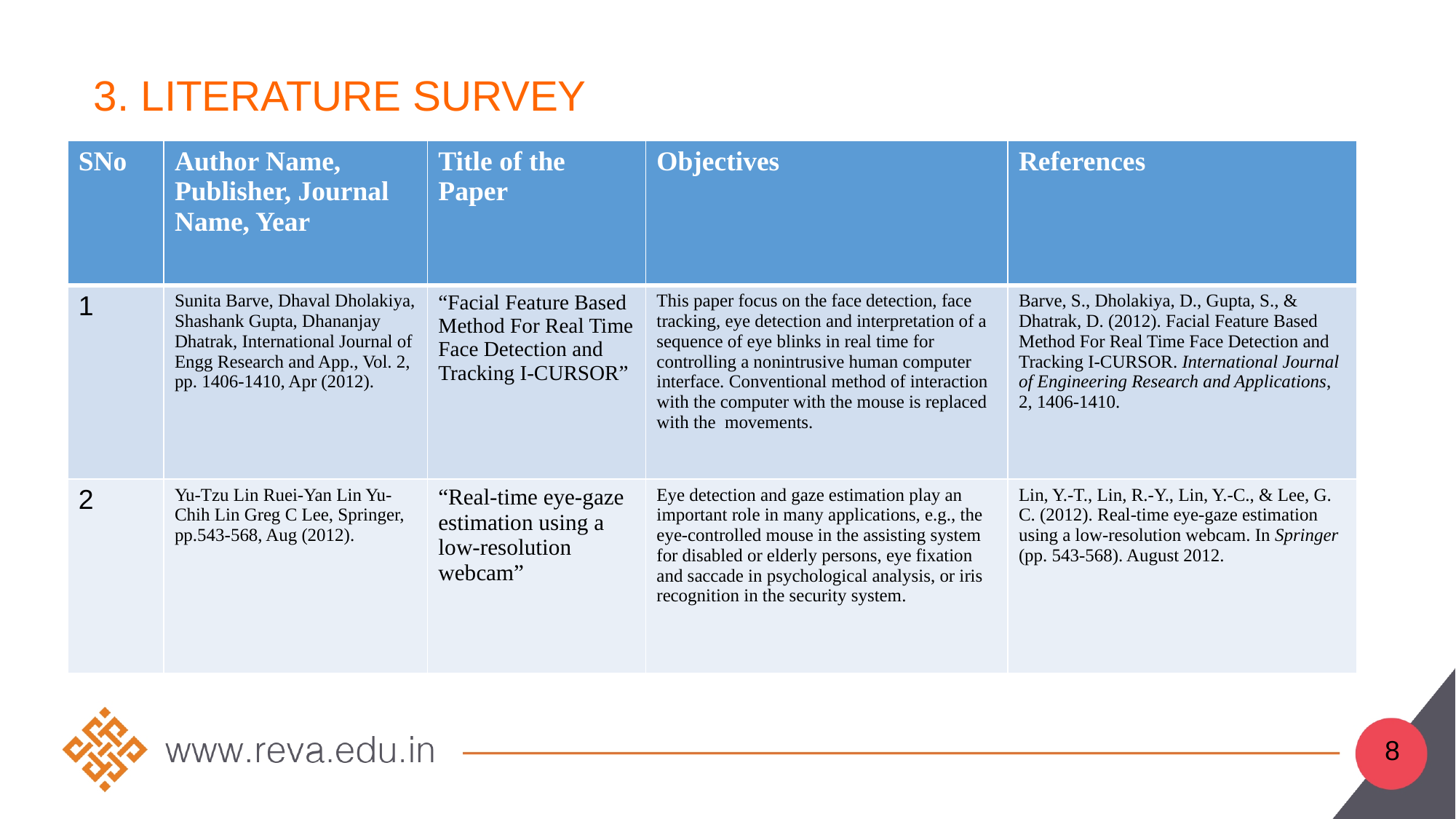

# 3. Literature Survey
| SNo | Author Name, Publisher, Journal Name, Year | Title of the Paper | Objectives | References |
| --- | --- | --- | --- | --- |
| 1 | Sunita Barve, Dhaval Dholakiya, Shashank Gupta, Dhananjay Dhatrak, International Journal of Engg Research and App., Vol. 2, pp. 1406-1410, Apr (2012). | “Facial Feature Based Method For Real Time Face Detection and Tracking I-CURSOR” | This paper focus on the face detection, face tracking, eye detection and interpretation of a sequence of eye blinks in real time for controlling a nonintrusive human computer interface. Conventional method of interaction with the computer with the mouse is replaced with the movements. | Barve, S., Dholakiya, D., Gupta, S., & Dhatrak, D. (2012). Facial Feature Based Method For Real Time Face Detection and Tracking I-CURSOR. International Journal of Engineering Research and Applications, 2, 1406-1410. |
| 2 | Yu-Tzu Lin Ruei-Yan Lin Yu-Chih Lin Greg C Lee, Springer, pp.543-568, Aug (2012). | “Real-time eye-gaze estimation using a low-resolution webcam” | Eye detection and gaze estimation play an important role in many applications, e.g., the eye-controlled mouse in the assisting system for disabled or elderly persons, eye fixation and saccade in psychological analysis, or iris recognition in the security system. | Lin, Y.-T., Lin, R.-Y., Lin, Y.-C., & Lee, G. C. (2012). Real-time eye-gaze estimation using a low-resolution webcam. In Springer (pp. 543-568). August 2012. |

8